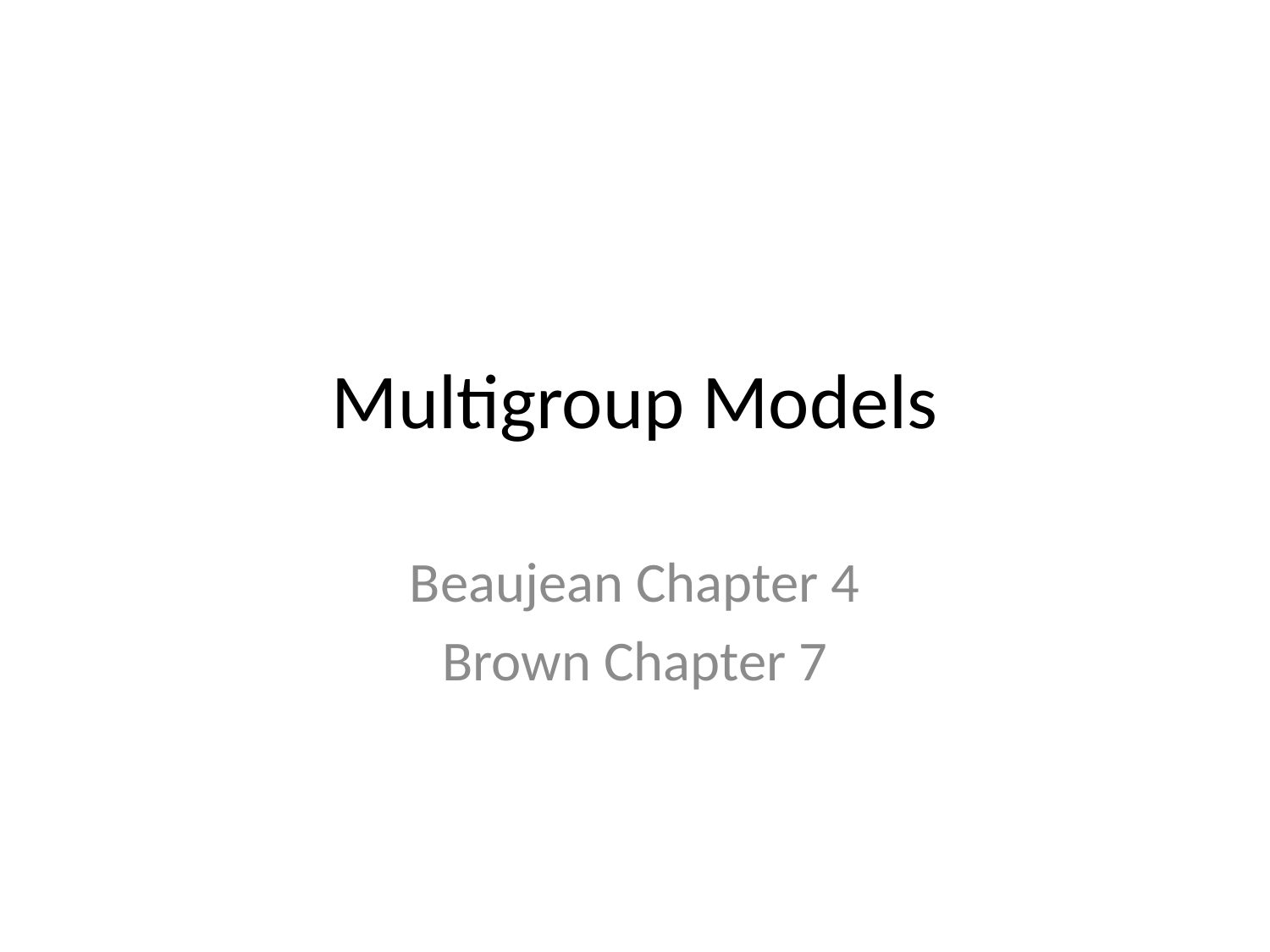

# Multigroup Models
Beaujean Chapter 4
Brown Chapter 7